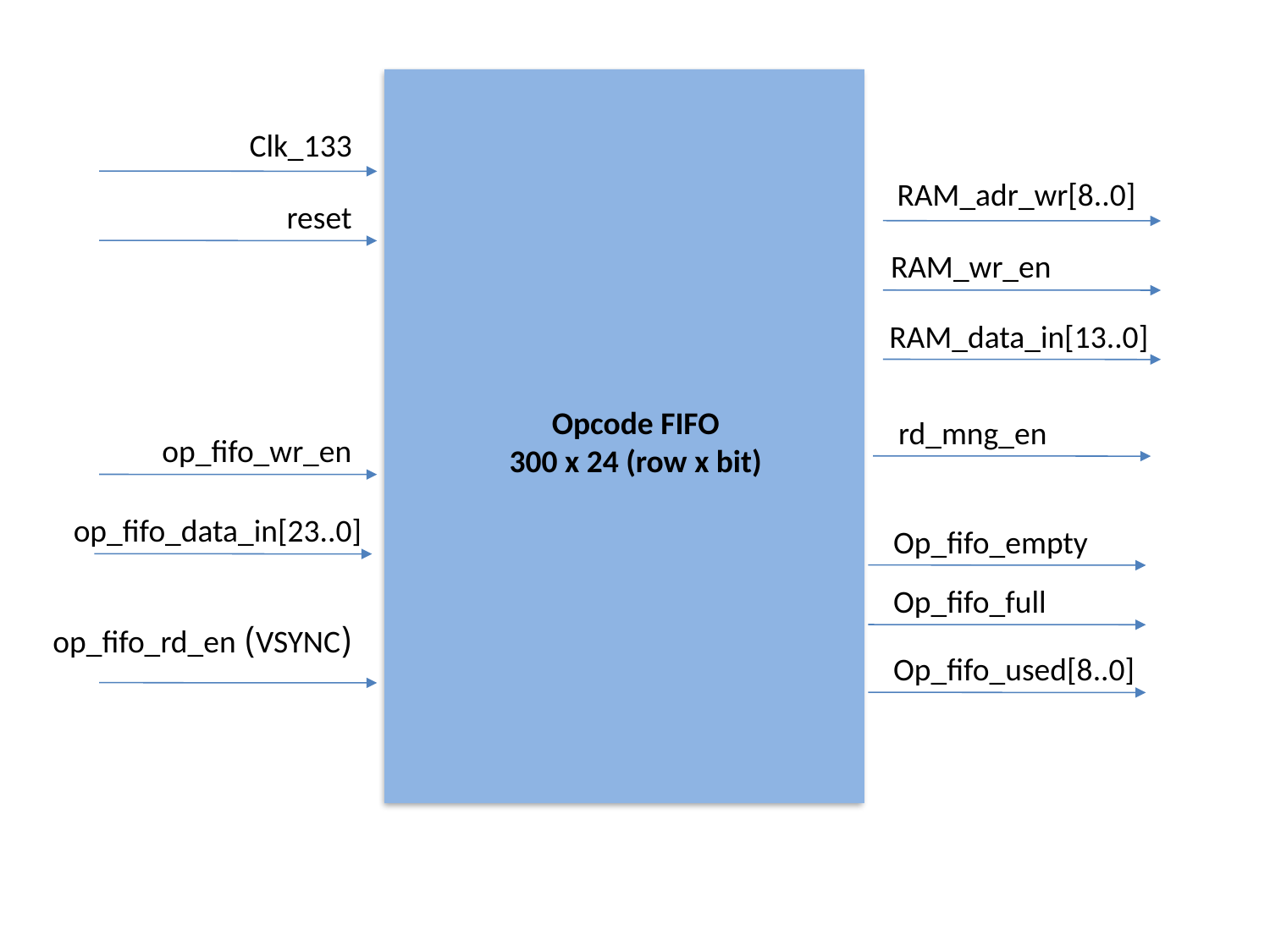

Clk_133
RAM_adr_wr[8..0]
reset
RAM_wr_en
RAM_data_in[13..0]
Opcode FIFO
300 x 24 (row x bit)
rd_mng_en
op_fifo_wr_en
op_fifo_data_in[23..0]
Op_fifo_empty
Op_fifo_full
(VSYNC) op_fifo_rd_en
Op_fifo_used[8..0]